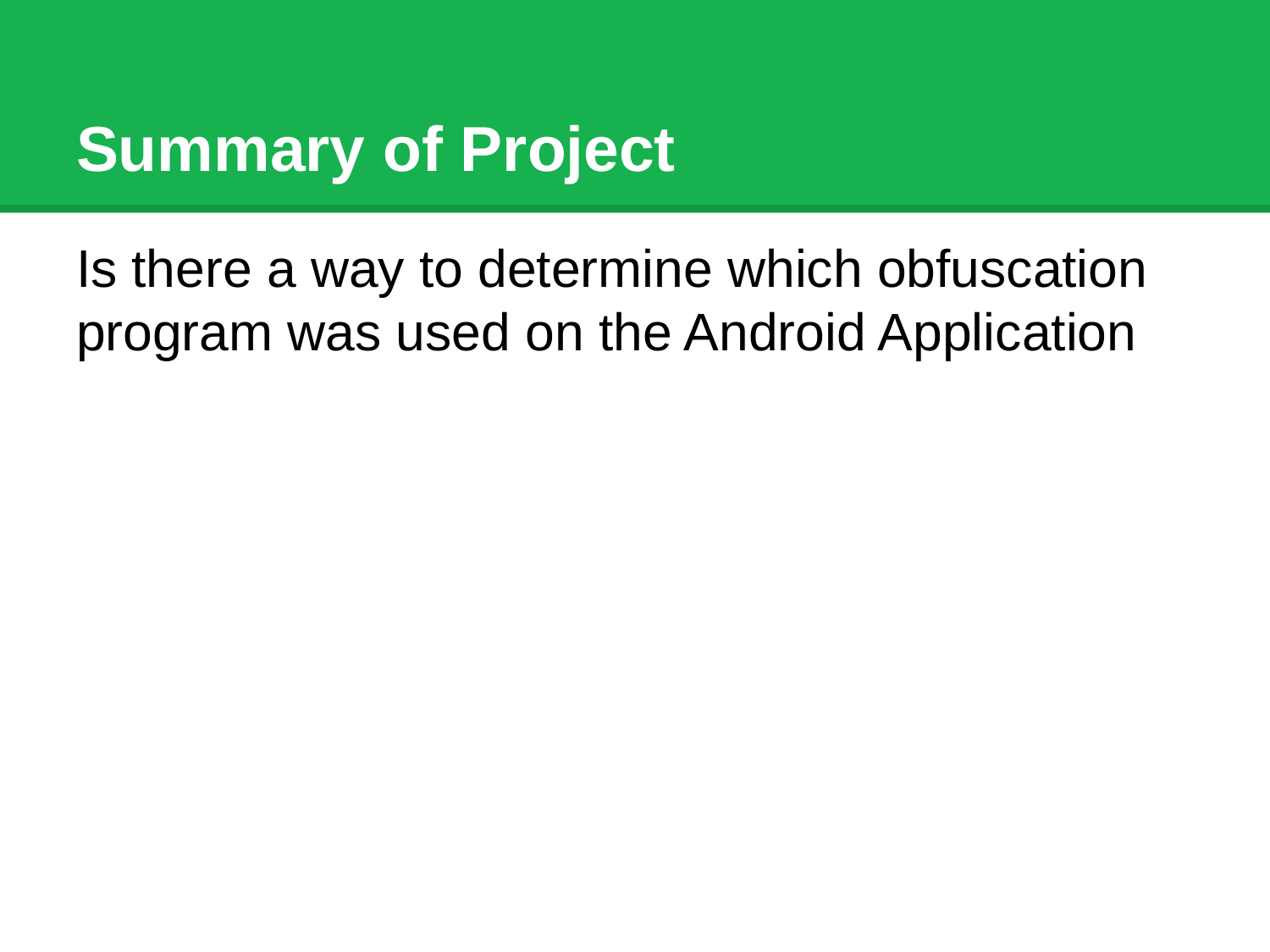

# Summary of Project
Is there a way to determine which obfuscation program was used on the Android Application